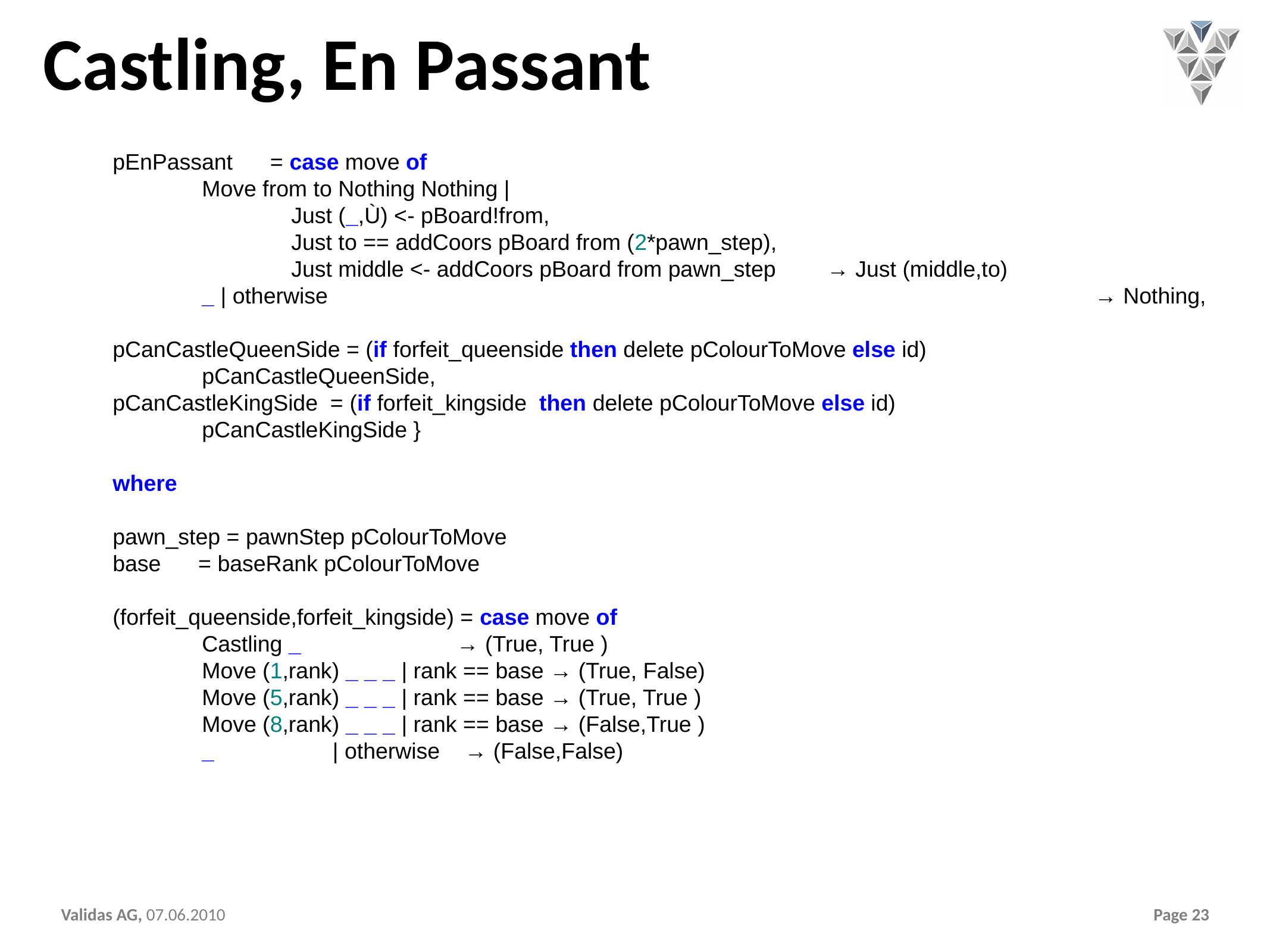

# Castling, En Passant
	pEnPassant      = case move of
		Move from to Nothing Nothing |
			Just (_,Ù) <- pBoard!from,
			Just to == addCoors pBoard from (2*pawn_step),
			Just middle <- addCoors pBoard from pawn_step	→ Just (middle,to)
		_ | otherwise									→ Nothing,

	pCanCastleQueenSide = (if forfeit_queenside then delete pColourToMove else id)
		pCanCastleQueenSide,
	pCanCastleKingSide  = (if forfeit_kingside  then delete pColourToMove else id)
		pCanCastleKingSide }

	where

	pawn_step = pawnStep pColourToMove
	base      = baseRank pColourToMove

	(forfeit_queenside,forfeit_kingside) = case move of
		Castling _                         → (True, True )
		Move (1,rank) _ _ _ | rank == base → (True, False)
		Move (5,rank) _ _ _ | rank == base → (True, True )
		Move (8,rank) _ _ _ | rank == base → (False,True )
		_                   | otherwise    → (False,False)